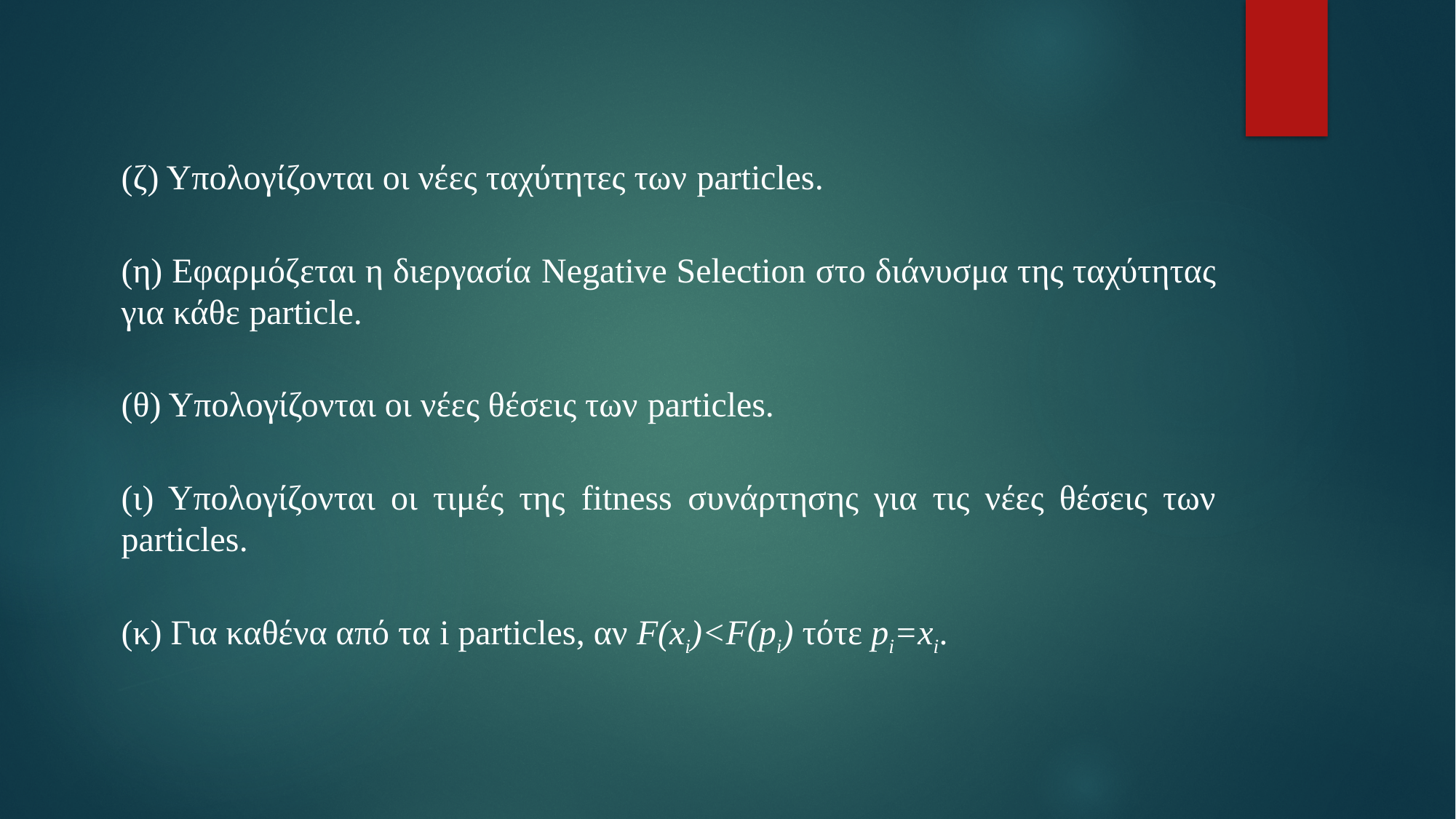

(ζ) Υπολογίζονται οι νέες ταχύτητες των particles.

(η) Εφαρμόζεται η διεργασία Negative Selection στο διάνυσμα της ταχύτητας για κάθε particle.

(θ) Υπολογίζονται οι νέες θέσεις των particles.

(ι) Υπολογίζονται οι τιμές της fitness συνάρτησης για τις νέες θέσεις των particles.

(κ) Για καθένα από τα i particles, αν F(xi)<F(pi) τότε p­i=xi.